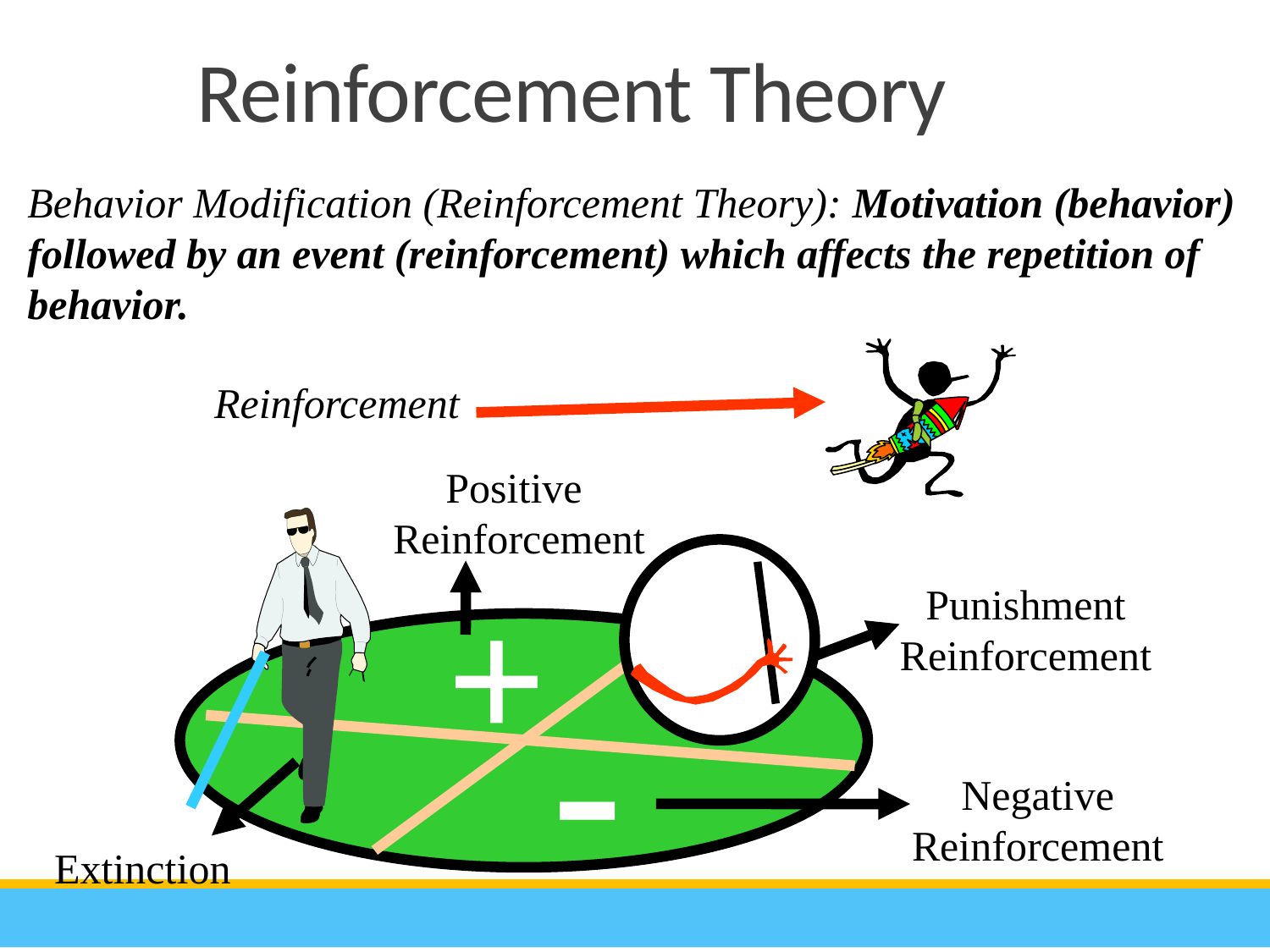

Reinforcement Theory
Behavior Modification (Reinforcement Theory): Motivation (behavior)
followed by an event (reinforcement) which affects the repetition of behavior.

Reinforcement

Positive
Reinforcement
+

Extinction

Punishment
Reinforcement

-
Negative
Reinforcement